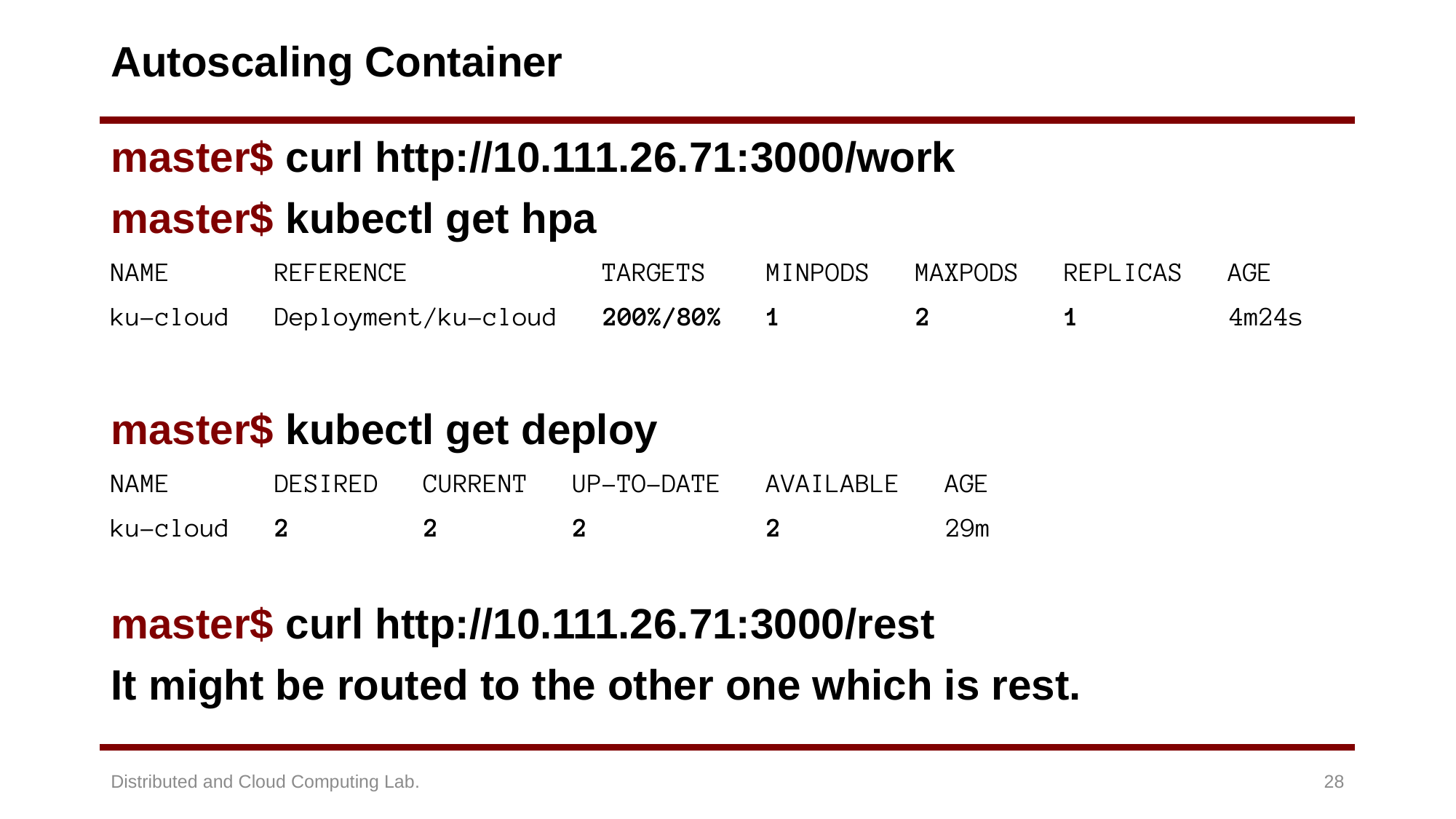

# Autoscaling Container
master$ curl http://10.111.26.71:3000/work
master$ kubectl get hpa
NAME       REFERENCE             TARGETS    MINPODS   MAXPODS   REPLICAS   AGE
ku-cloud   Deployment/ku-cloud   200%/80%   1         2         1          4m24s

master$ kubectl get deploy
NAME       DESIRED   CURRENT   UP-TO-DATE   AVAILABLE   AGE
ku-cloud   2         2         2            2           29m

master$ curl http://10.111.26.71:3000/rest
It might be routed to the other one which is rest.
Distributed and Cloud Computing Lab.
28